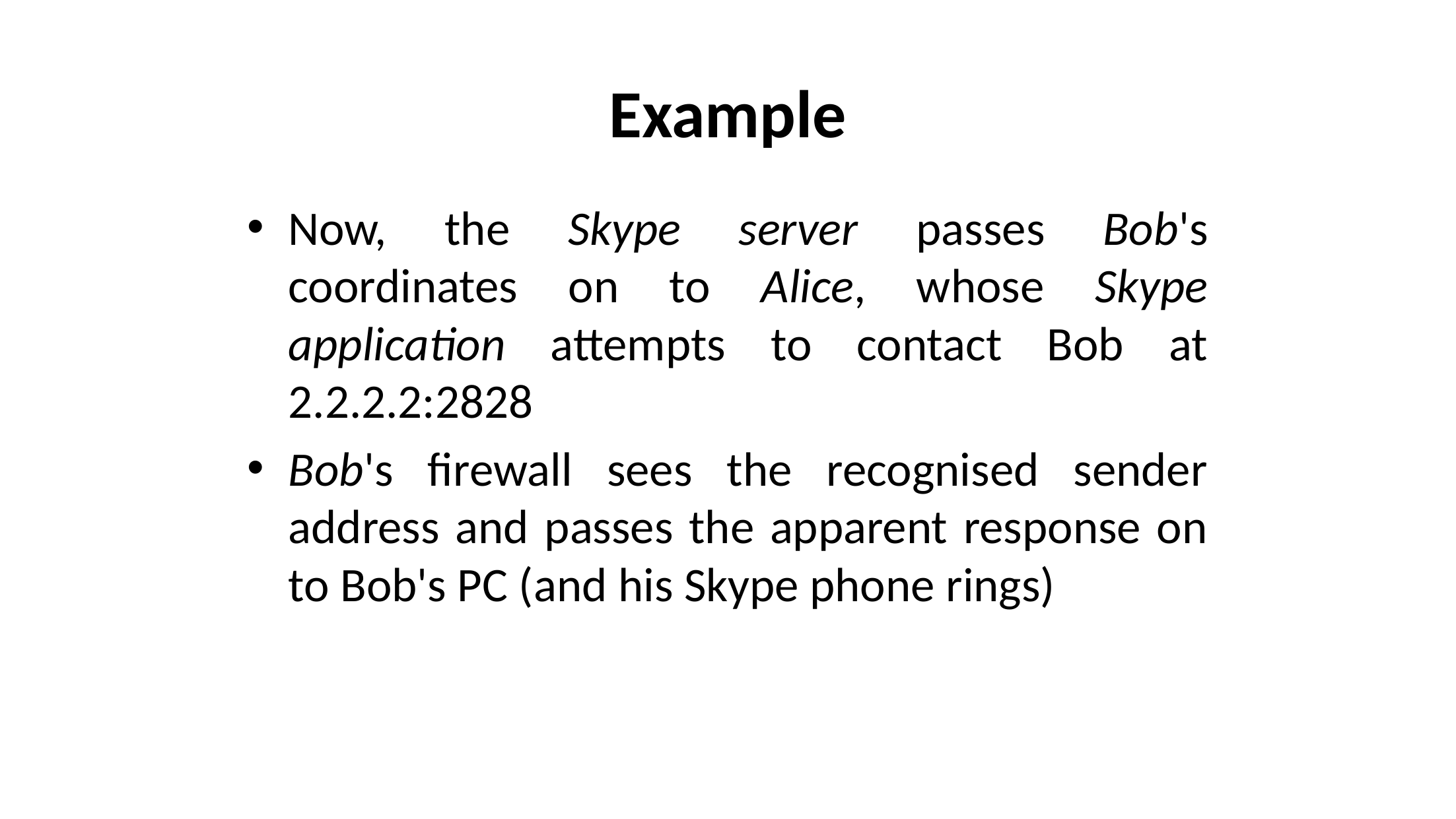

# Example
Now, the Skype server passes Bob's coordinates on to Alice, whose Skype application attempts to contact Bob at 2.2.2.2:2828
Bob's firewall sees the recognised sender address and passes the apparent response on to Bob's PC (and his Skype phone rings)